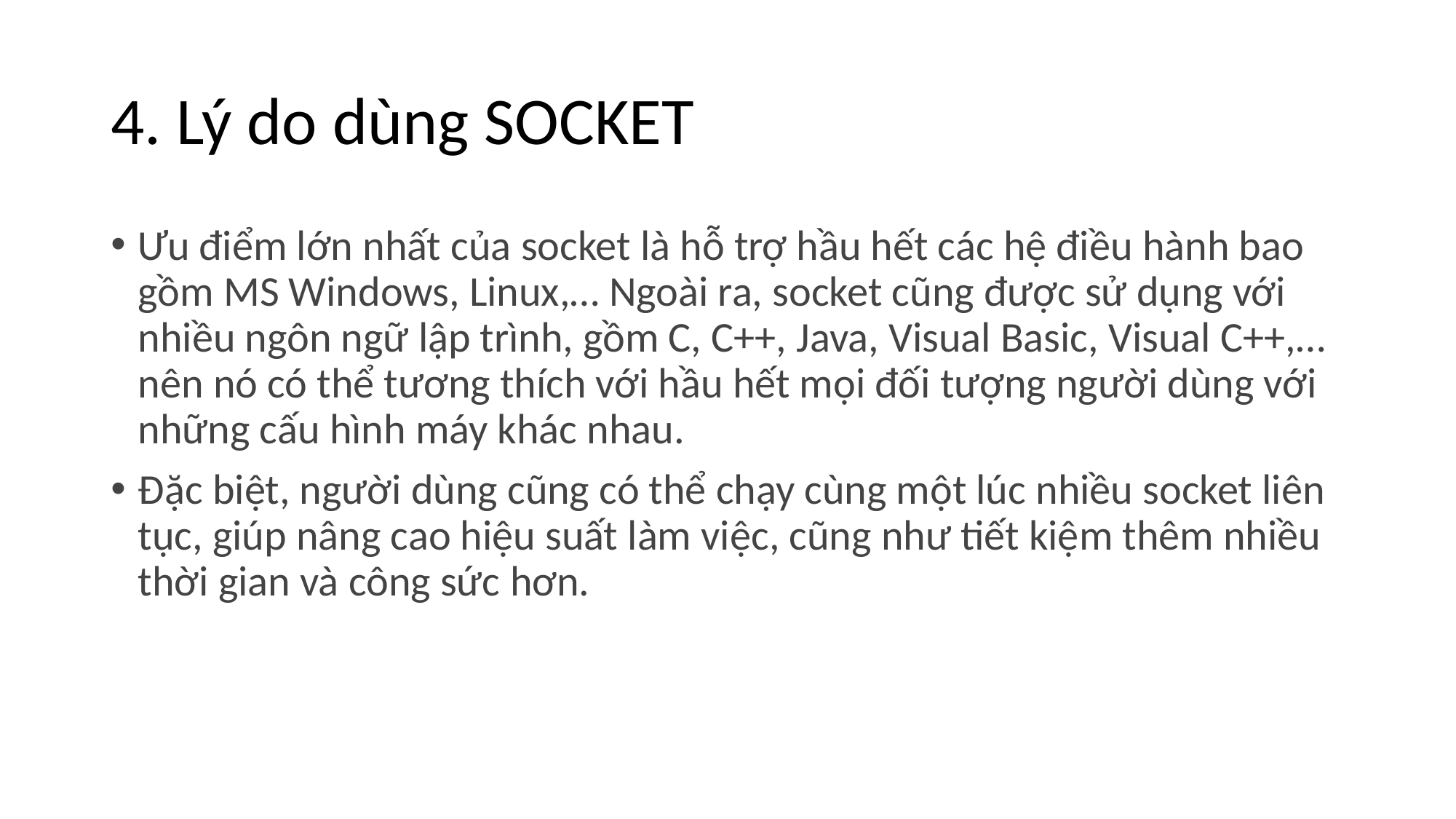

# 4. Lý do dùng SOCKET
Ưu điểm lớn nhất của socket là hỗ trợ hầu hết các hệ điều hành bao gồm MS Windows, Linux,… Ngoài ra, socket cũng được sử dụng với nhiều ngôn ngữ lập trình, gồm C, C++, Java, Visual Basic, Visual C++,… nên nó có thể tương thích với hầu hết mọi đối tượng người dùng với những cấu hình máy khác nhau.
Đặc biệt, người dùng cũng có thể chạy cùng một lúc nhiều socket liên tục, giúp nâng cao hiệu suất làm việc, cũng như tiết kiệm thêm nhiều thời gian và công sức hơn.